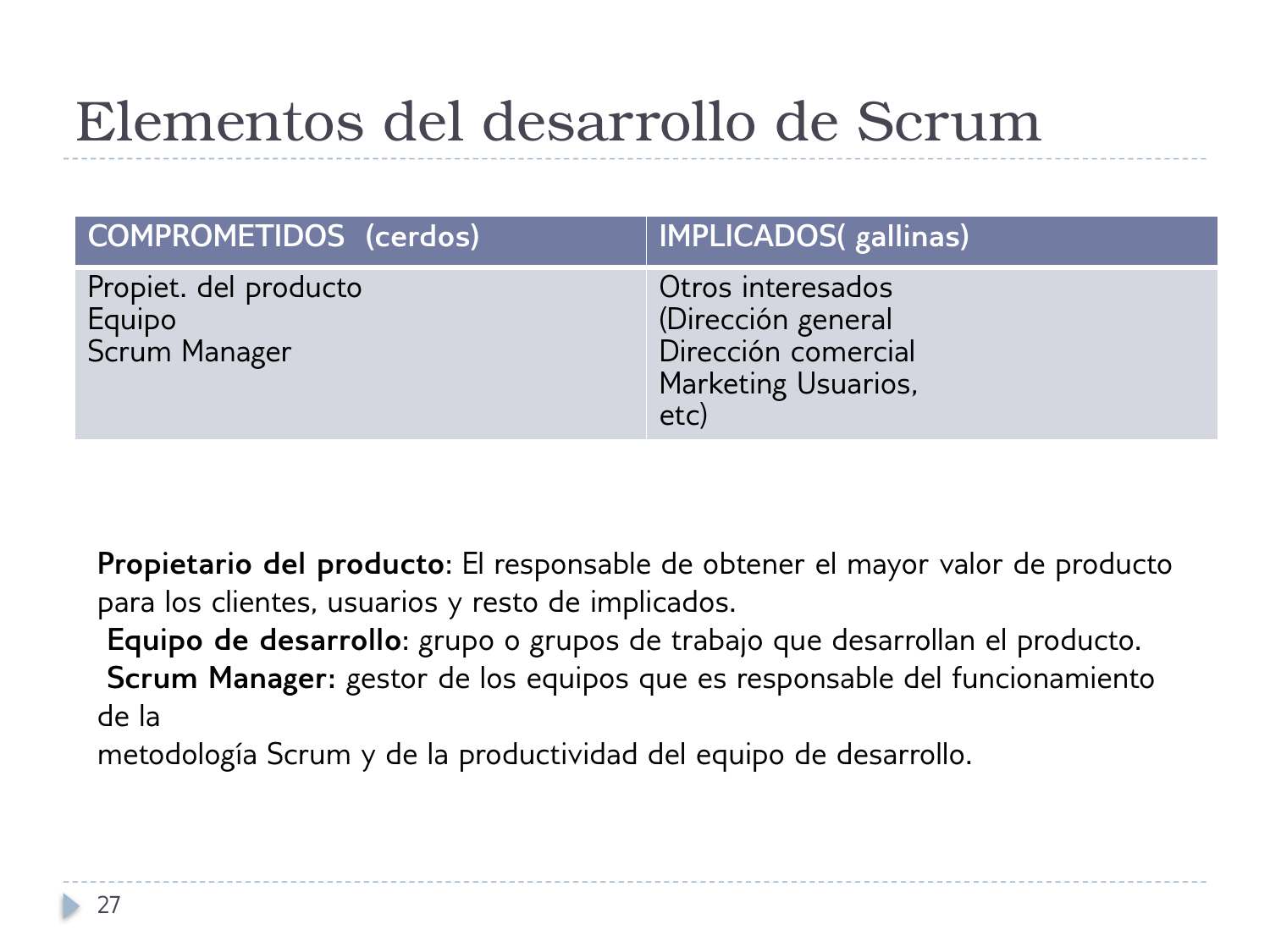

# Elementos del desarrollo de Scrum
| COMPROMETIDOS (cerdos) | IMPLICADOS( gallinas) |
| --- | --- |
| Propiet. del producto Equipo Scrum Manager | Otros interesados (Dirección general Dirección comercial Marketing Usuarios, etc) |
Propietario del producto: El responsable de obtener el mayor valor de producto para los clientes, usuarios y resto de implicados.
 Equipo de desarrollo: grupo o grupos de trabajo que desarrollan el producto.
 Scrum Manager: gestor de los equipos que es responsable del funcionamiento de la
metodología Scrum y de la productividad del equipo de desarrollo.
27